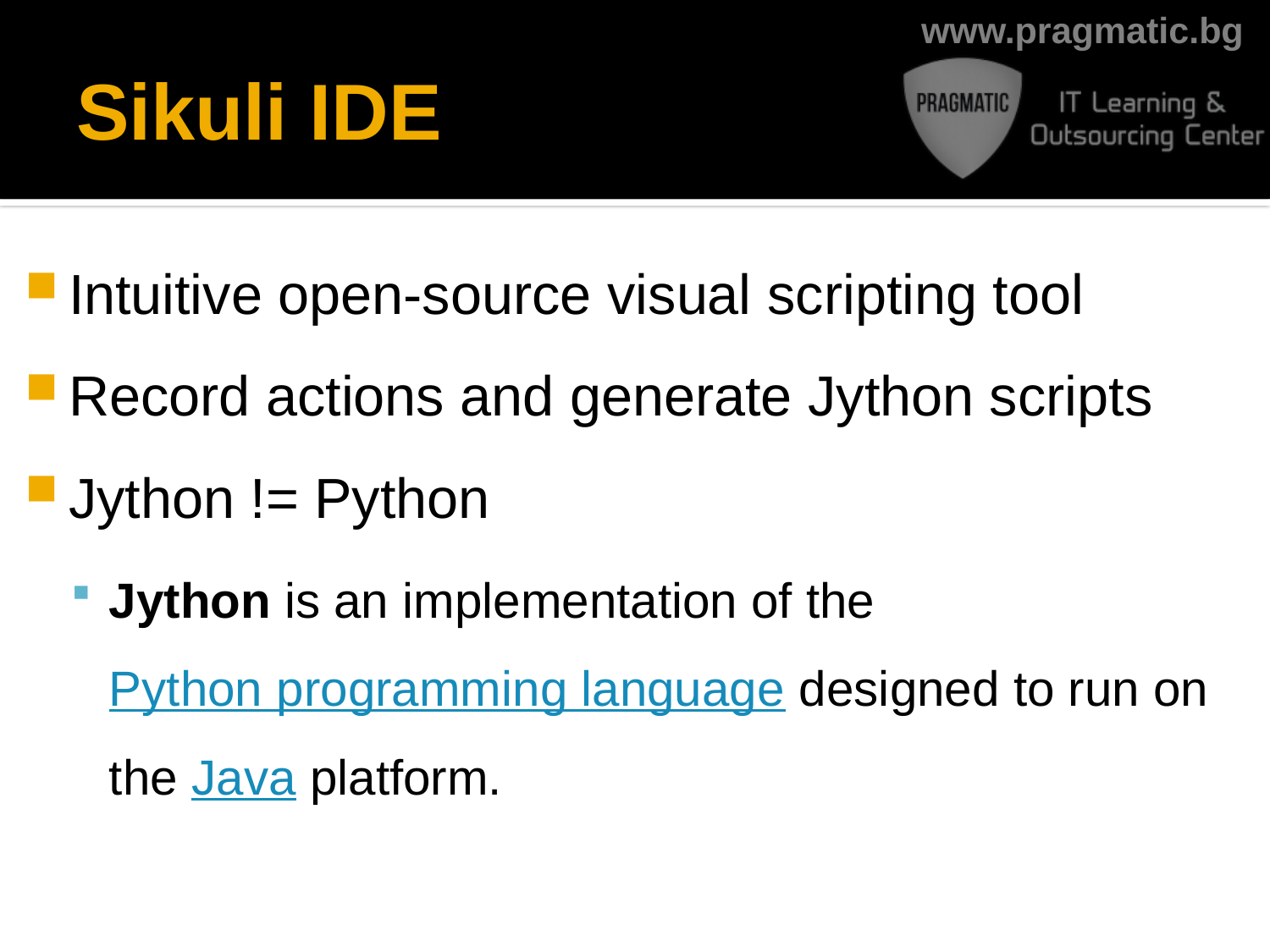

# Sikuli IDE
Intuitive open-source visual scripting tool
Record actions and generate Jython scripts
Jython != Python
Jython is an implementation of the Python programming language designed to run on the Java platform.